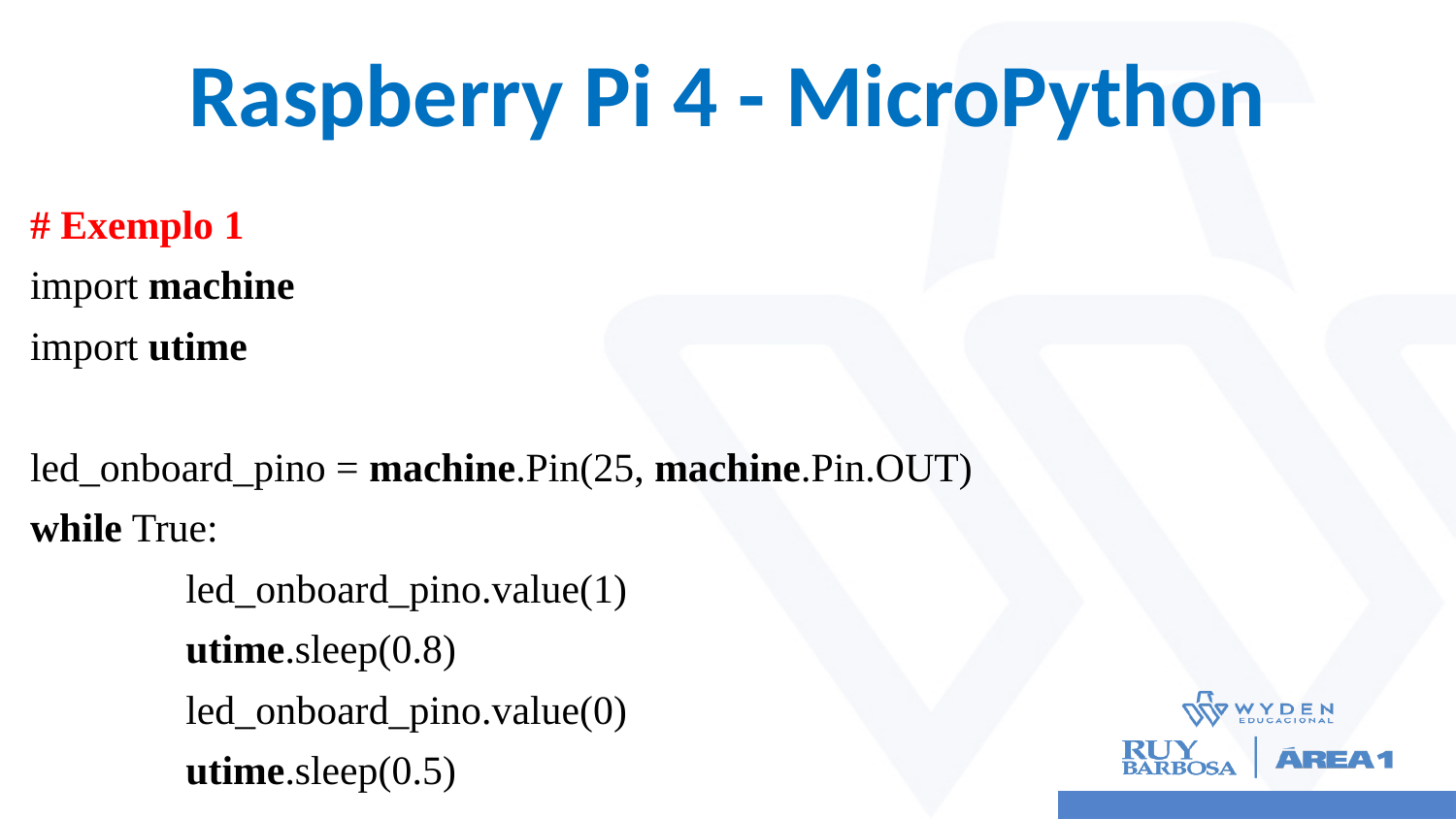

# Raspberry Pi 4 - MicroPython
# Exemplo 1
import machine
import utime

led_onboard_pino = machine.Pin(25, machine.Pin.OUT)
while True:
	 led_onboard_pino.value(1)
	 utime.sleep(0.8)
	 led_onboard_pino.value(0)
	 utime.sleep(0.5)